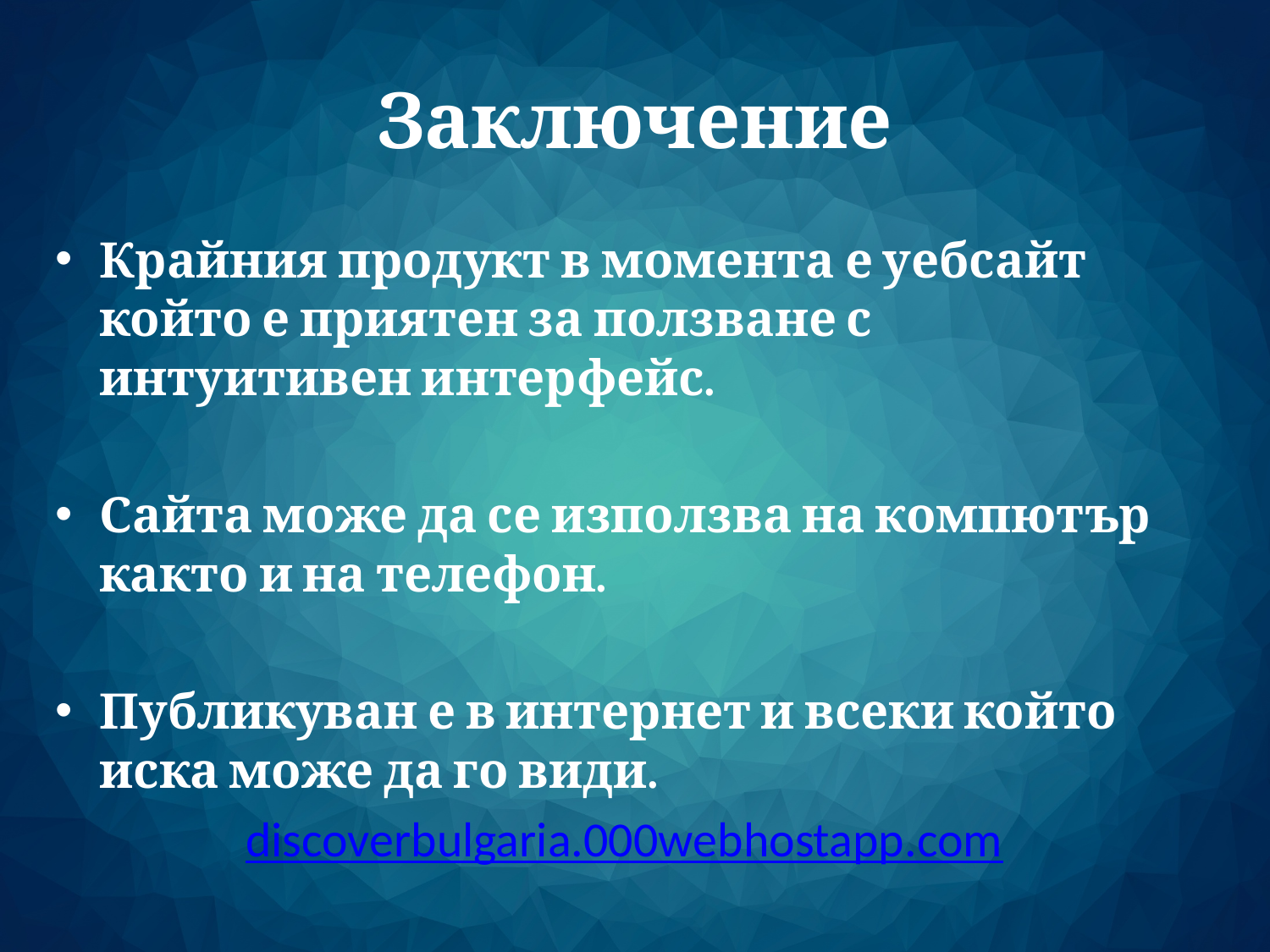

# Заключение
Крайния продукт в момента е уебсайт който е приятен за ползване с интуитивен интерфейс.

Сайта може да се използва на компютър както и на телефон.

Публикуван е в интернет и всеки който иска може да го види.
discoverbulgaria.000webhostapp.com